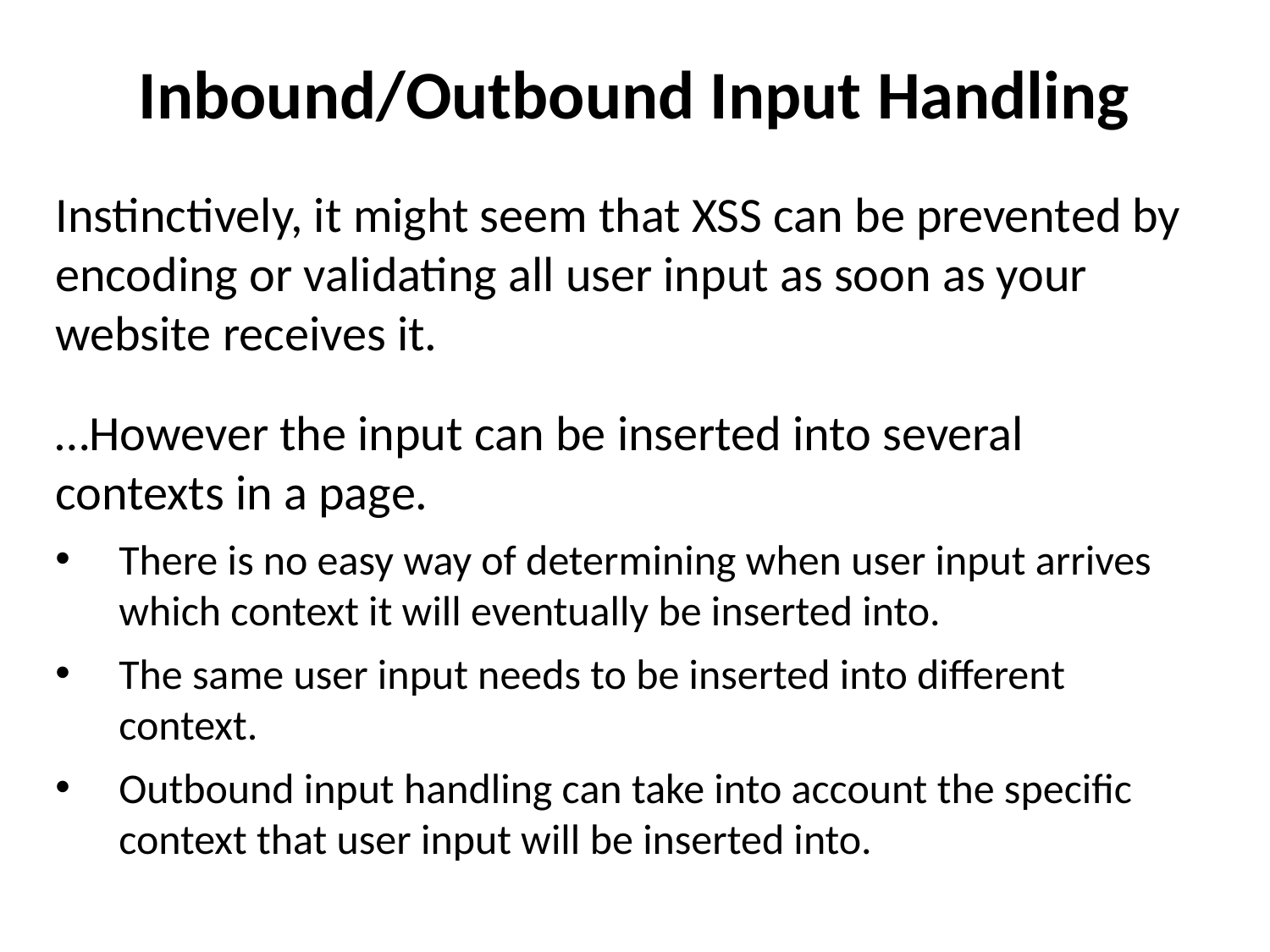

Inbound/Outbound Input Handling
Instinctively, it might seem that XSS can be prevented by encoding or validating all user input as soon as your website receives it.
…However the input can be inserted into several contexts in a page.

There is no easy way of determining when user input arrives which context it will eventually be inserted into.

The same user input needs to be inserted into different context.

Outbound input handling can take into account the specific context that user input will be inserted into.